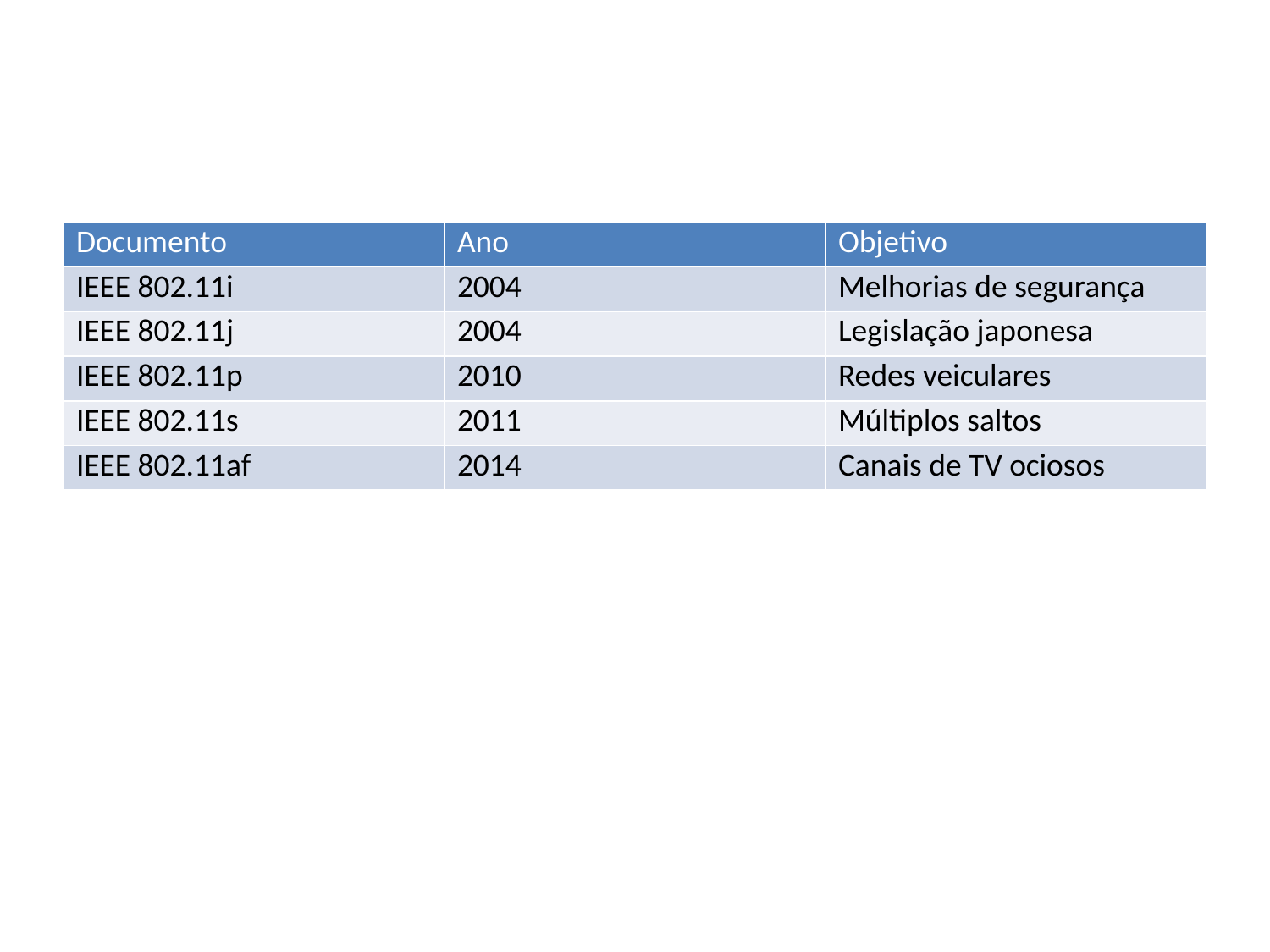

| Documento | Ano | Objetivo |
| --- | --- | --- |
| IEEE 802.11i | 2004 | Melhorias de segurança |
| IEEE 802.11j | 2004 | Legislação japonesa |
| IEEE 802.11p | 2010 | Redes veiculares |
| IEEE 802.11s | 2011 | Múltiplos saltos |
| IEEE 802.11af | 2014 | Canais de TV ociosos |